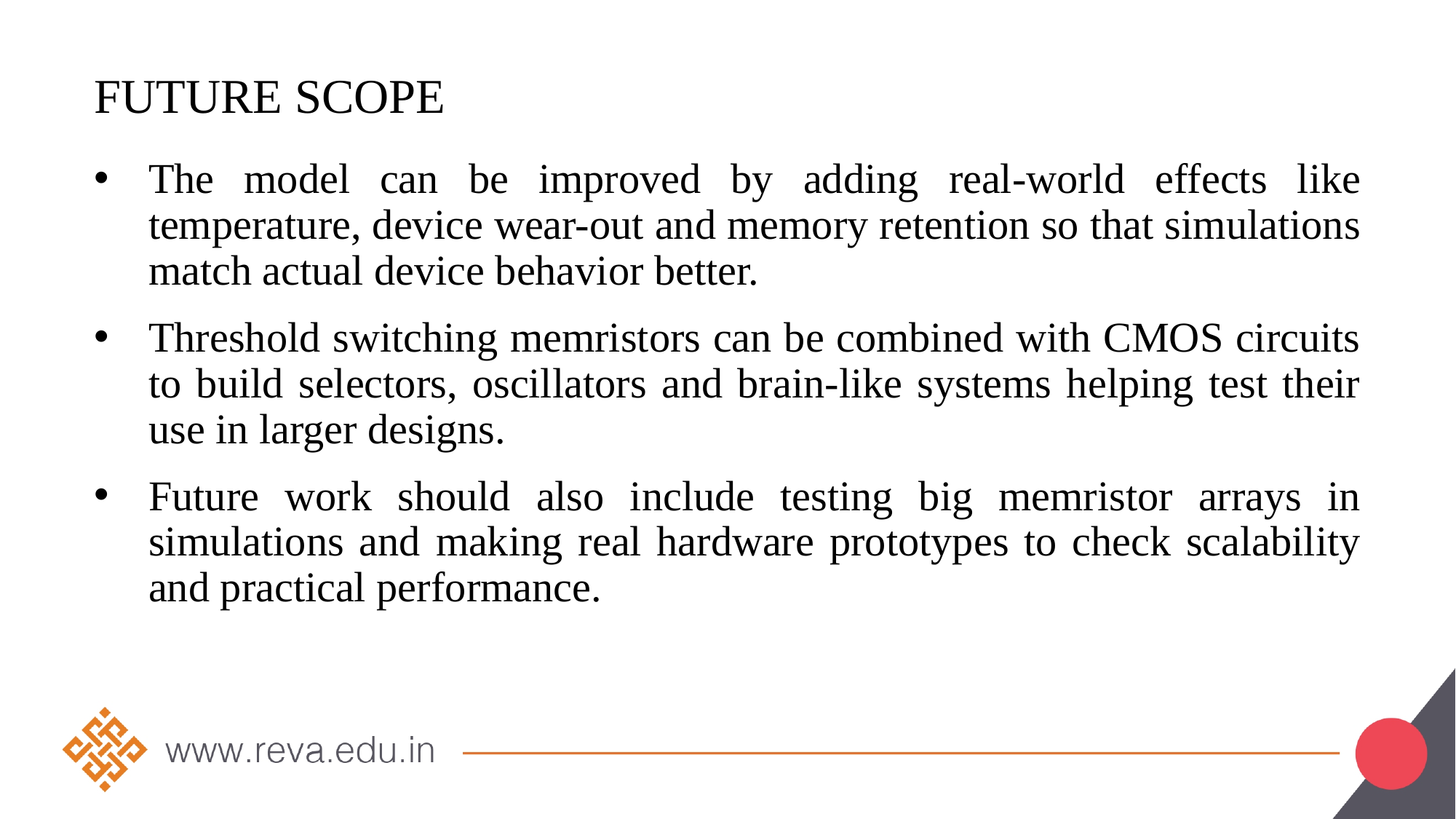

# FUTURE SCOPE
The model can be improved by adding real-world effects like temperature, device wear-out and memory retention so that simulations match actual device behavior better.
Threshold switching memristors can be combined with CMOS circuits to build selectors, oscillators and brain-like systems helping test their use in larger designs.
Future work should also include testing big memristor arrays in simulations and making real hardware prototypes to check scalability and practical performance.